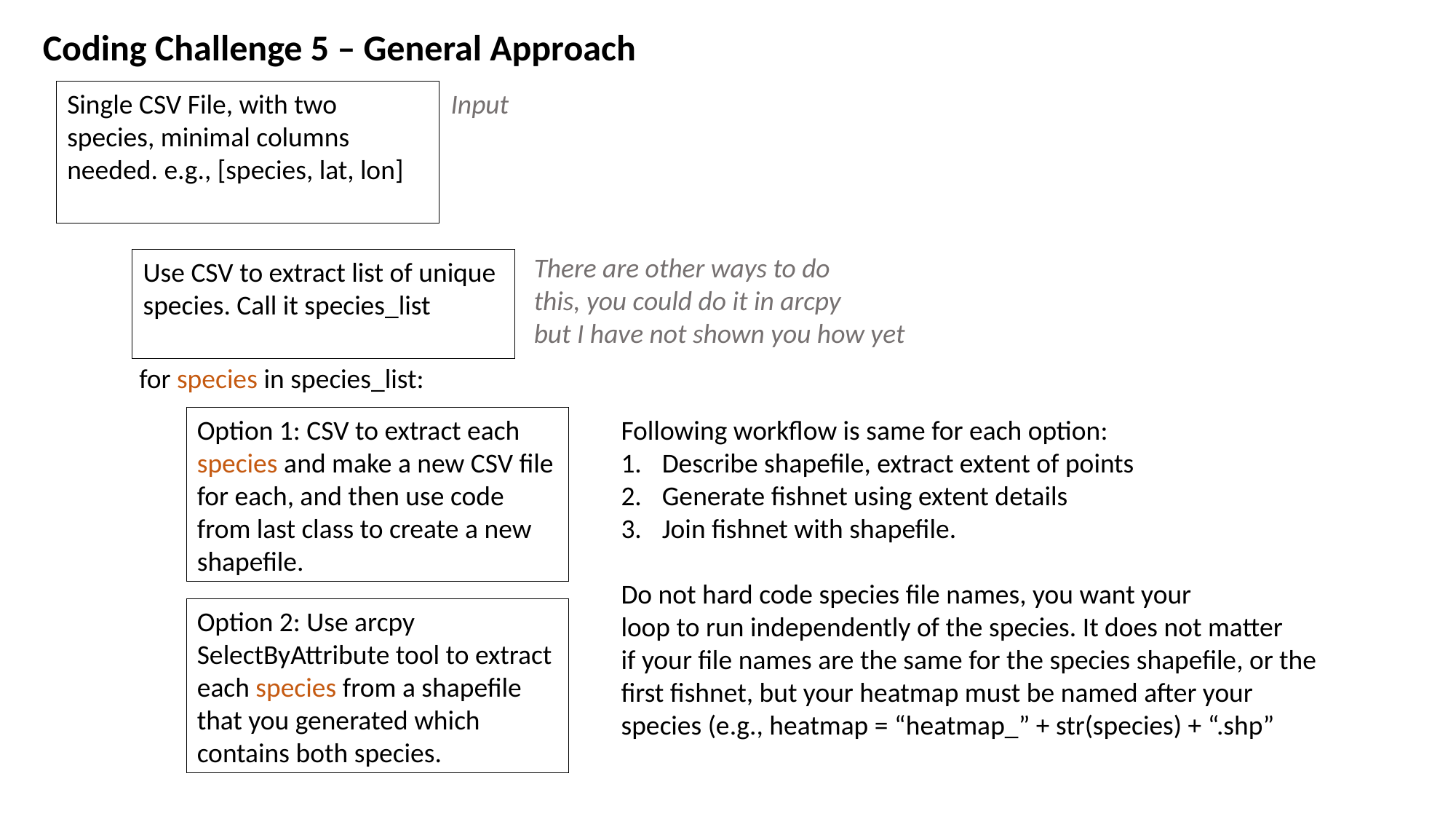

Coding Challenge 5 – General Approach
Single CSV File, with two species, minimal columns needed. e.g., [species, lat, lon]

Input
There are other ways to do
this, you could do it in arcpy
but I have not shown you how yet
Use CSV to extract list of unique species. Call it species_list

for species in species_list:
Option 1: CSV to extract each species and make a new CSV file for each, and then use code from last class to create a new shapefile.
Following workflow is same for each option:
Describe shapefile, extract extent of points
Generate fishnet using extent details
Join fishnet with shapefile.

Do not hard code species file names, you want your
loop to run independently of the species. It does not matter
if your file names are the same for the species shapefile, or the
first fishnet, but your heatmap must be named after your
species (e.g., heatmap = “heatmap_” + str(species) + “.shp”
Option 2: Use arcpy SelectByAttribute tool to extract each species from a shapefile that you generated which contains both species.